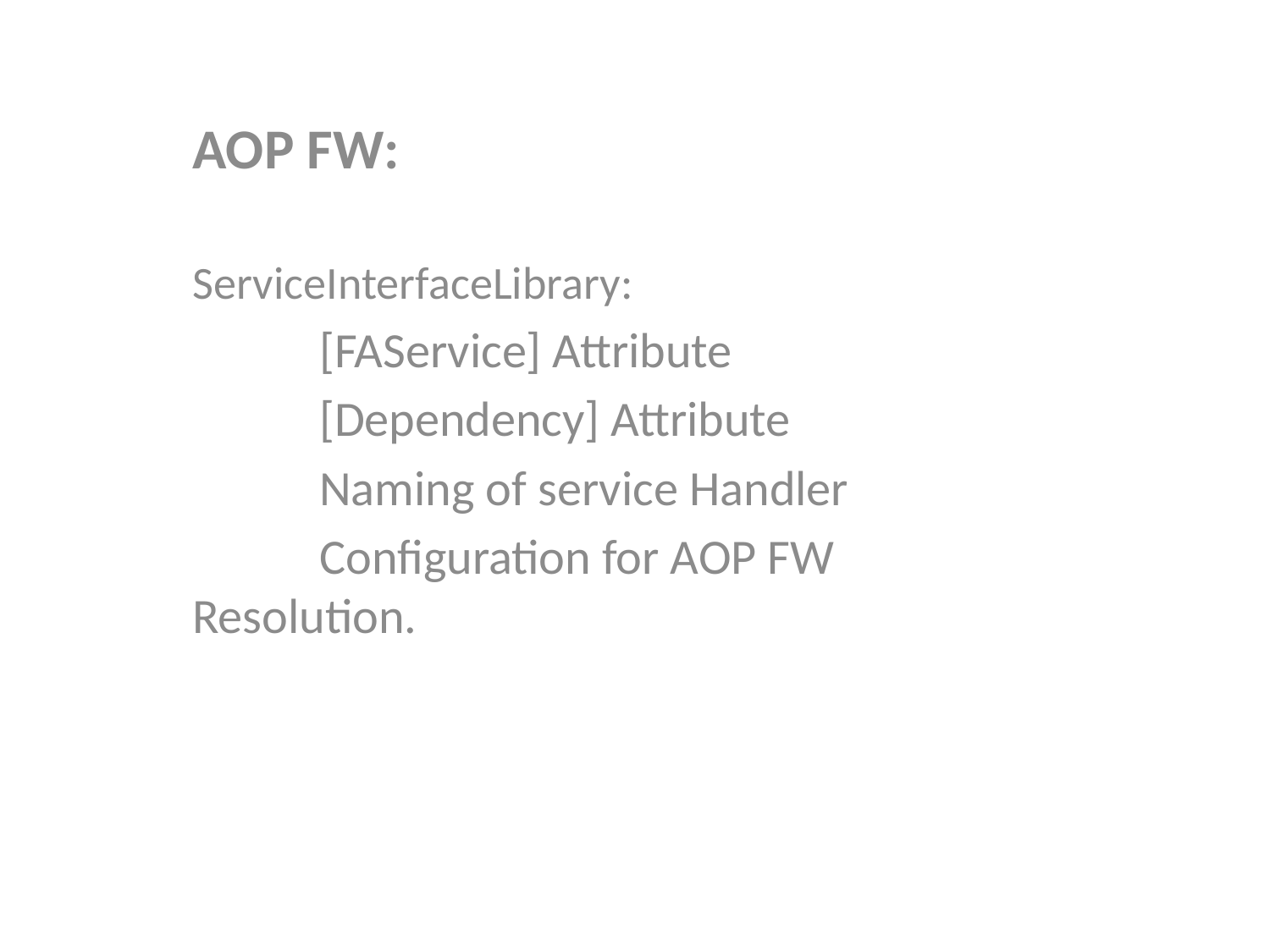

AOP FW:

ServiceInterfaceLibrary:
	[FAService] Attribute
	[Dependency] Attribute
	Naming of service Handler
	Configuration for AOP FW 	Resolution.